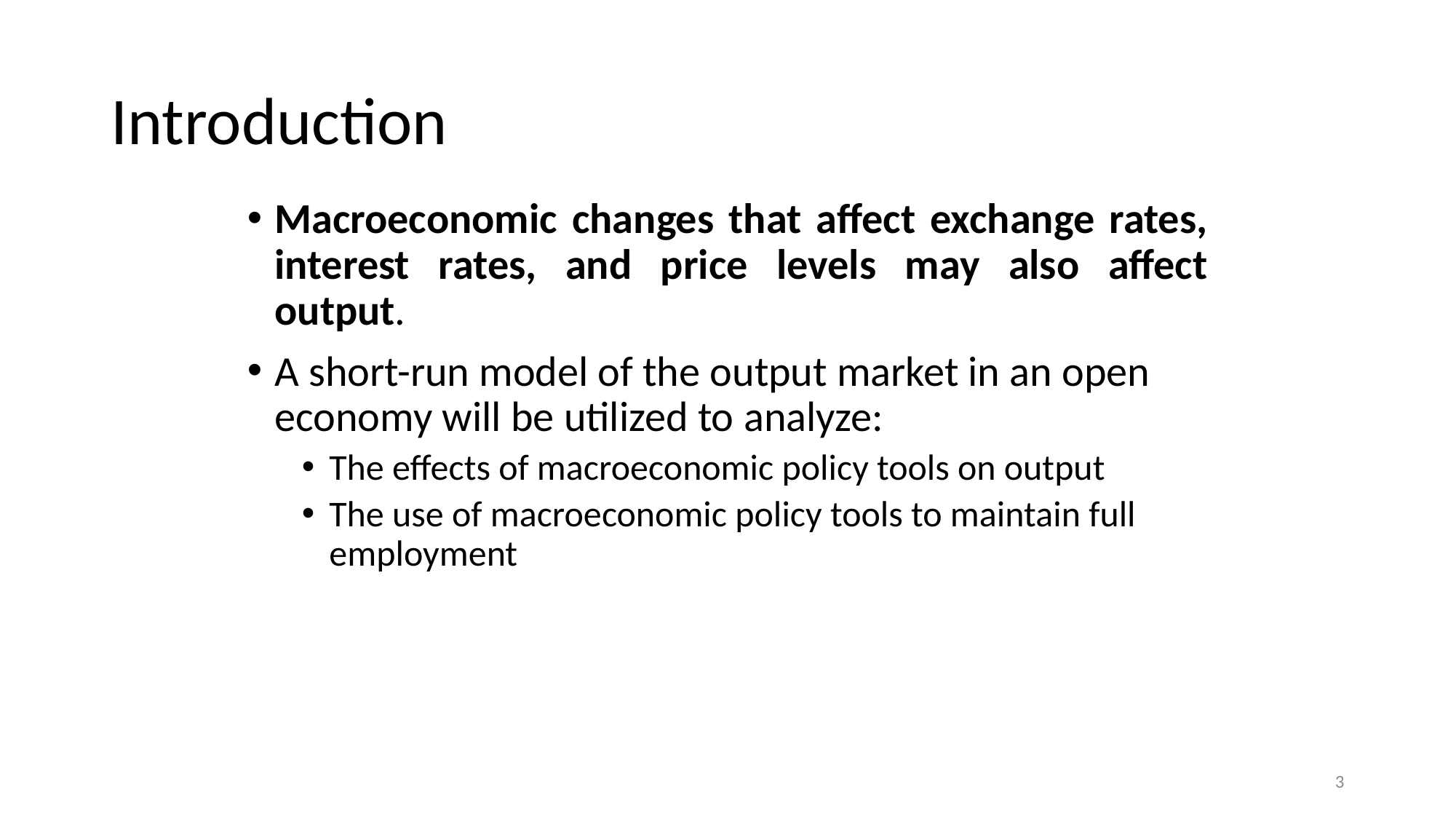

# Introduction
Macroeconomic changes that affect exchange rates, interest rates, and price levels may also affect output.
A short-run model of the output market in an open economy will be utilized to analyze:
The effects of macroeconomic policy tools on output
The use of macroeconomic policy tools to maintain full employment

3